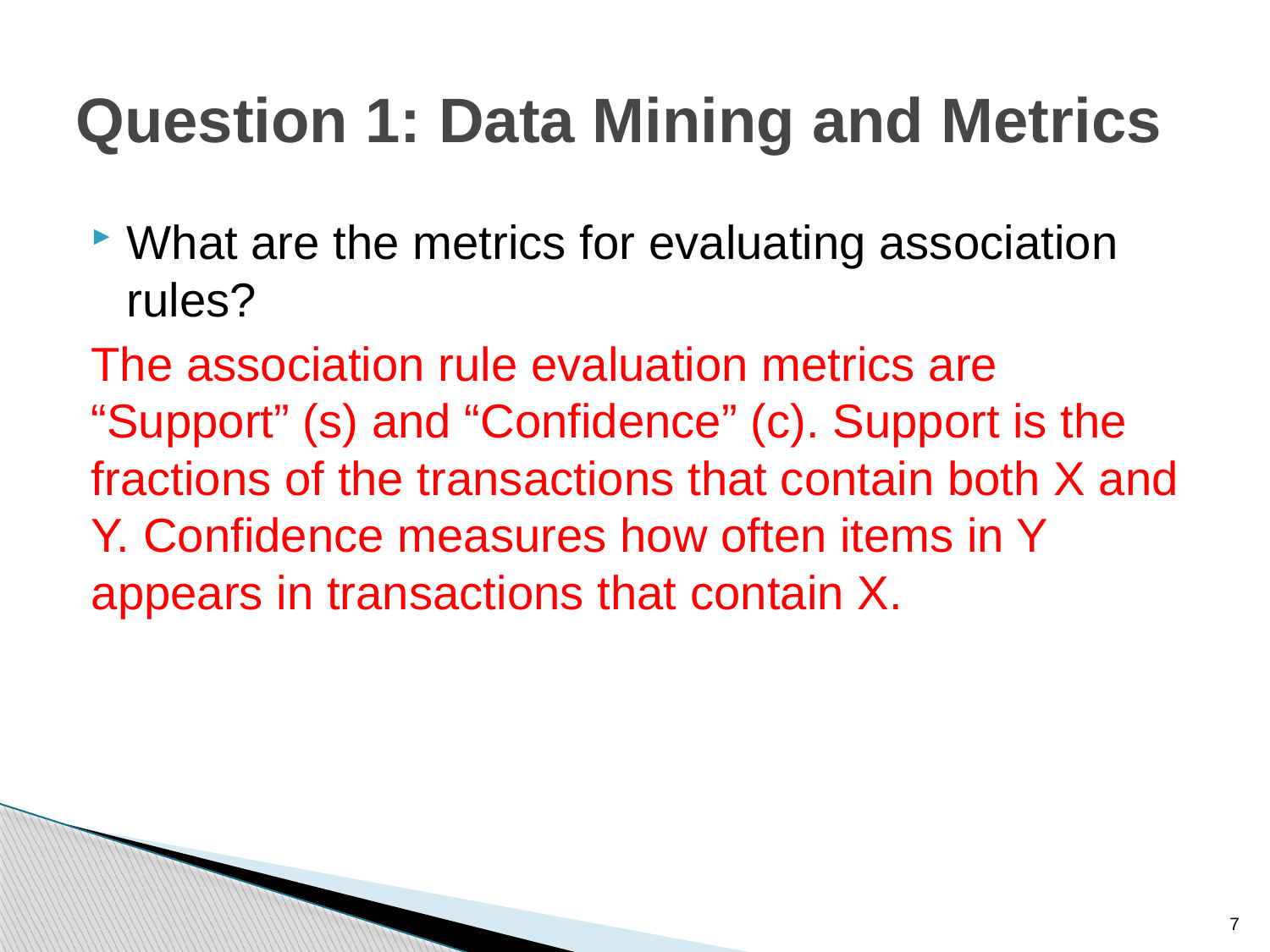

# Question 1: Data Mining and Metrics
What are the metrics for evaluating association rules?
The association rule evaluation metrics are “Support” (s) and “Confidence” (c). Support is the fractions of the transactions that contain both X and Y. Confidence measures how often items in Y appears in transactions that contain X.

7